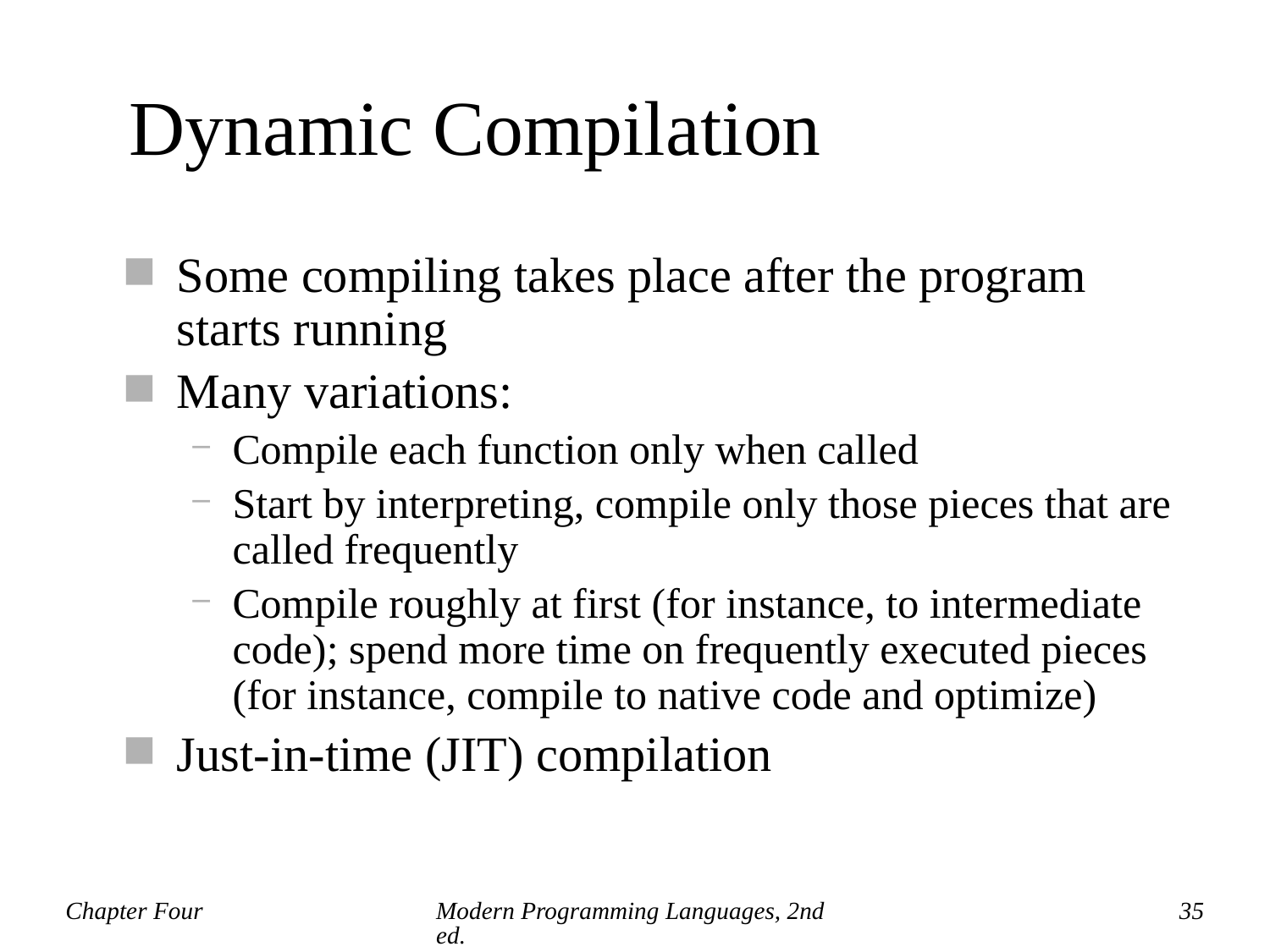

# Dynamic Compilation
Some compiling takes place after the program starts running
Many variations:
Compile each function only when called
Start by interpreting, compile only those pieces that are called frequently
Compile roughly at first (for instance, to intermediate code); spend more time on frequently executed pieces (for instance, compile to native code and optimize)
Just-in-time (JIT) compilation
Chapter Four
Modern Programming Languages, 2nd ed.
35